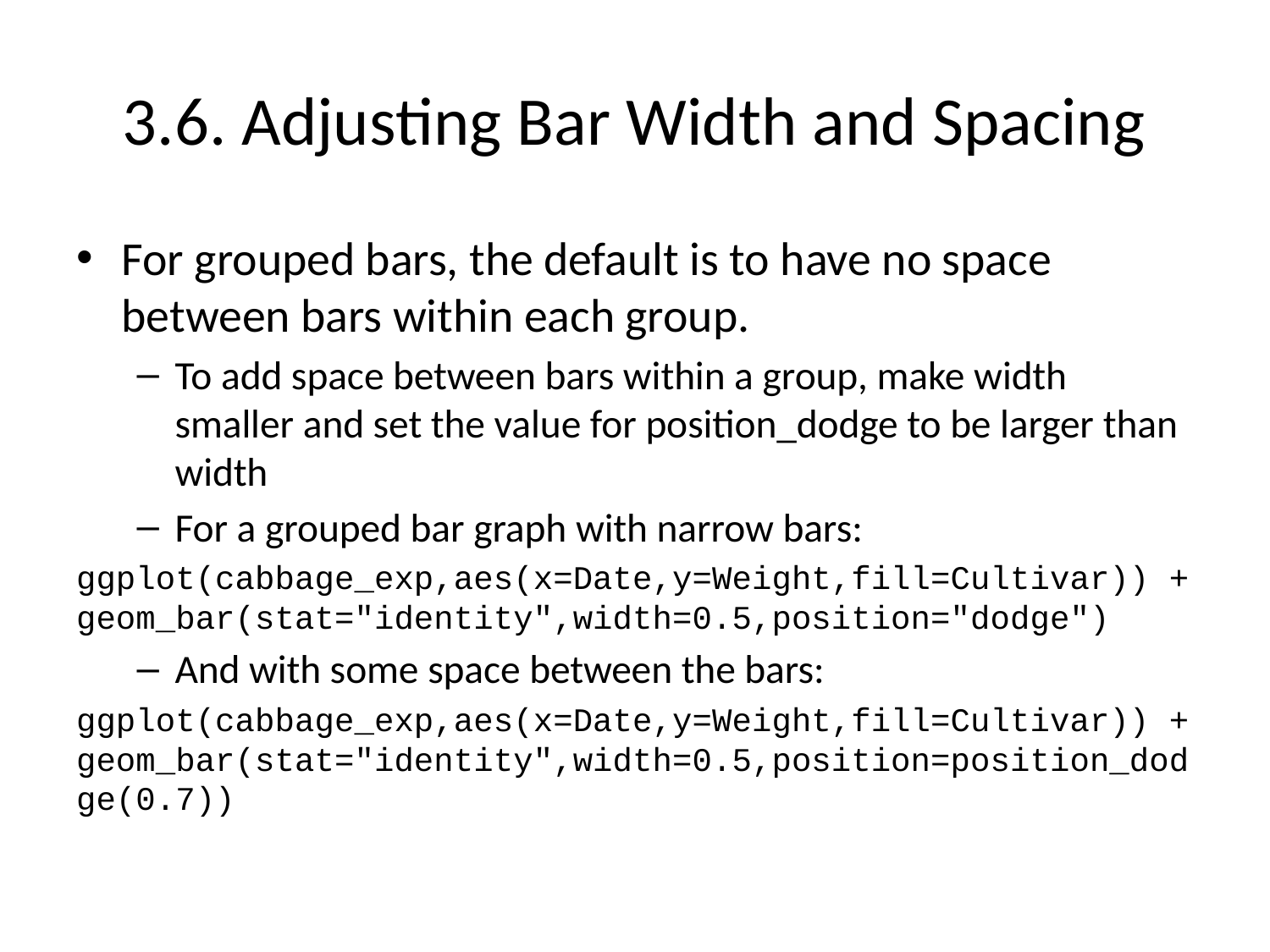

# 3.6. Adjusting Bar Width and Spacing
For grouped bars, the default is to have no space between bars within each group.
To add space between bars within a group, make width smaller and set the value for position_dodge to be larger than width
For a grouped bar graph with narrow bars:
ggplot(cabbage_exp,aes(x=Date,y=Weight,fill=Cultivar)) + geom_bar(stat="identity",width=0.5,position="dodge")
And with some space between the bars:
ggplot(cabbage_exp,aes(x=Date,y=Weight,fill=Cultivar)) + geom_bar(stat="identity",width=0.5,position=position_dodge(0.7))